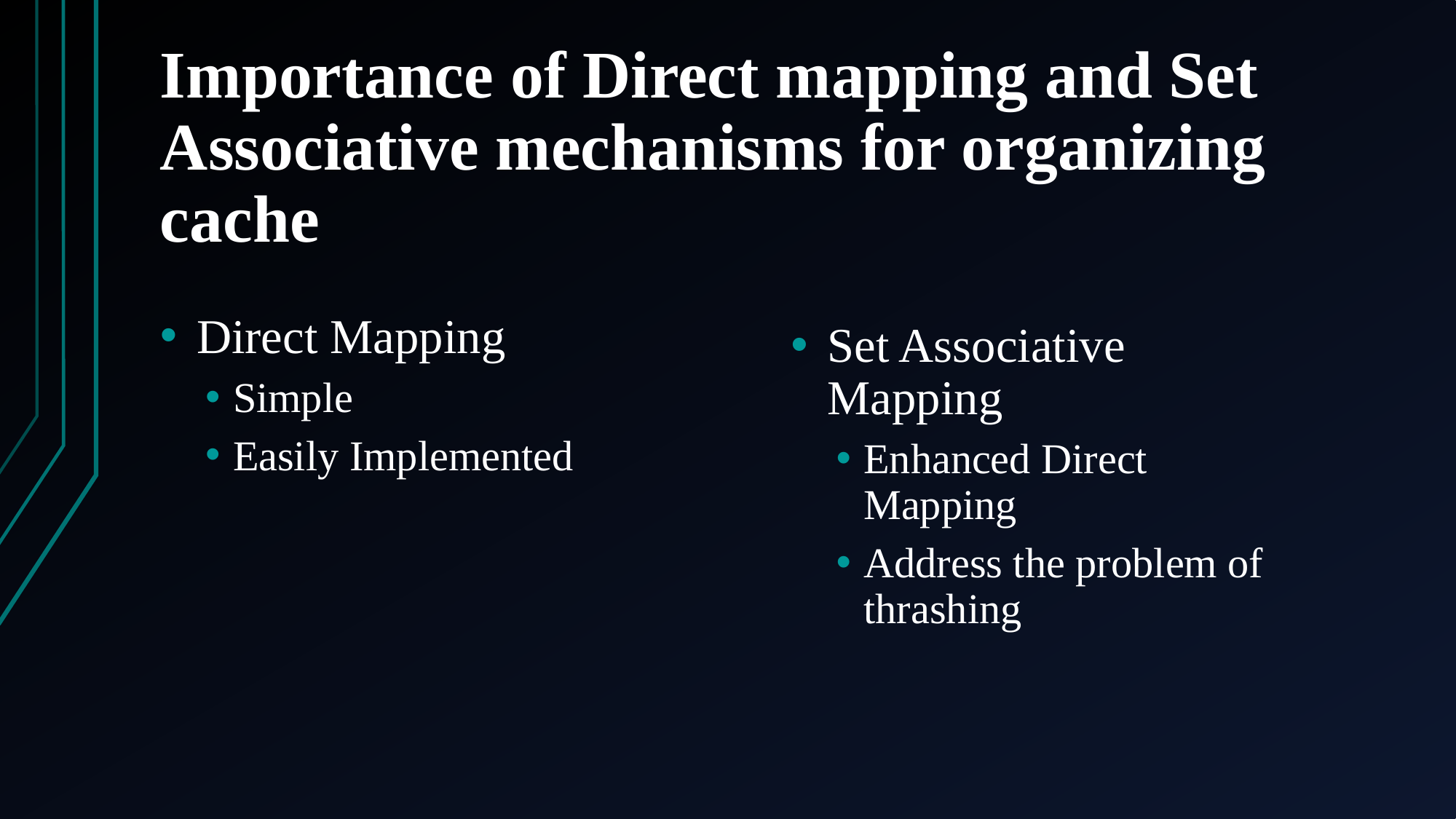

# Importance of Direct mapping and Set Associative mechanisms for organizing cache
Direct Mapping
Simple
Easily Implemented

Set Associative Mapping
Enhanced Direct Mapping
Address the problem of thrashing